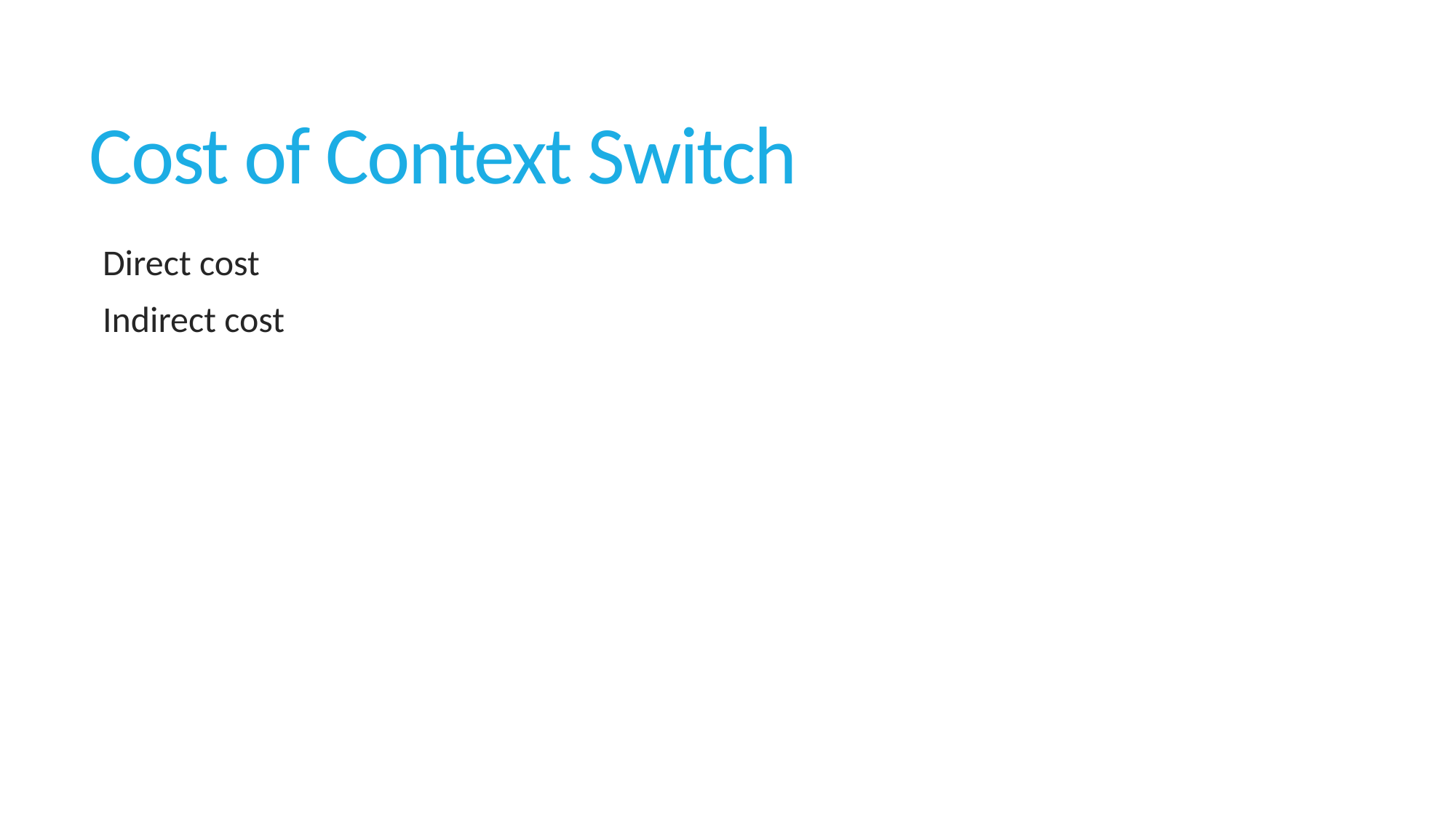

# Cost of Context Switch
Direct cost
Indirect cost